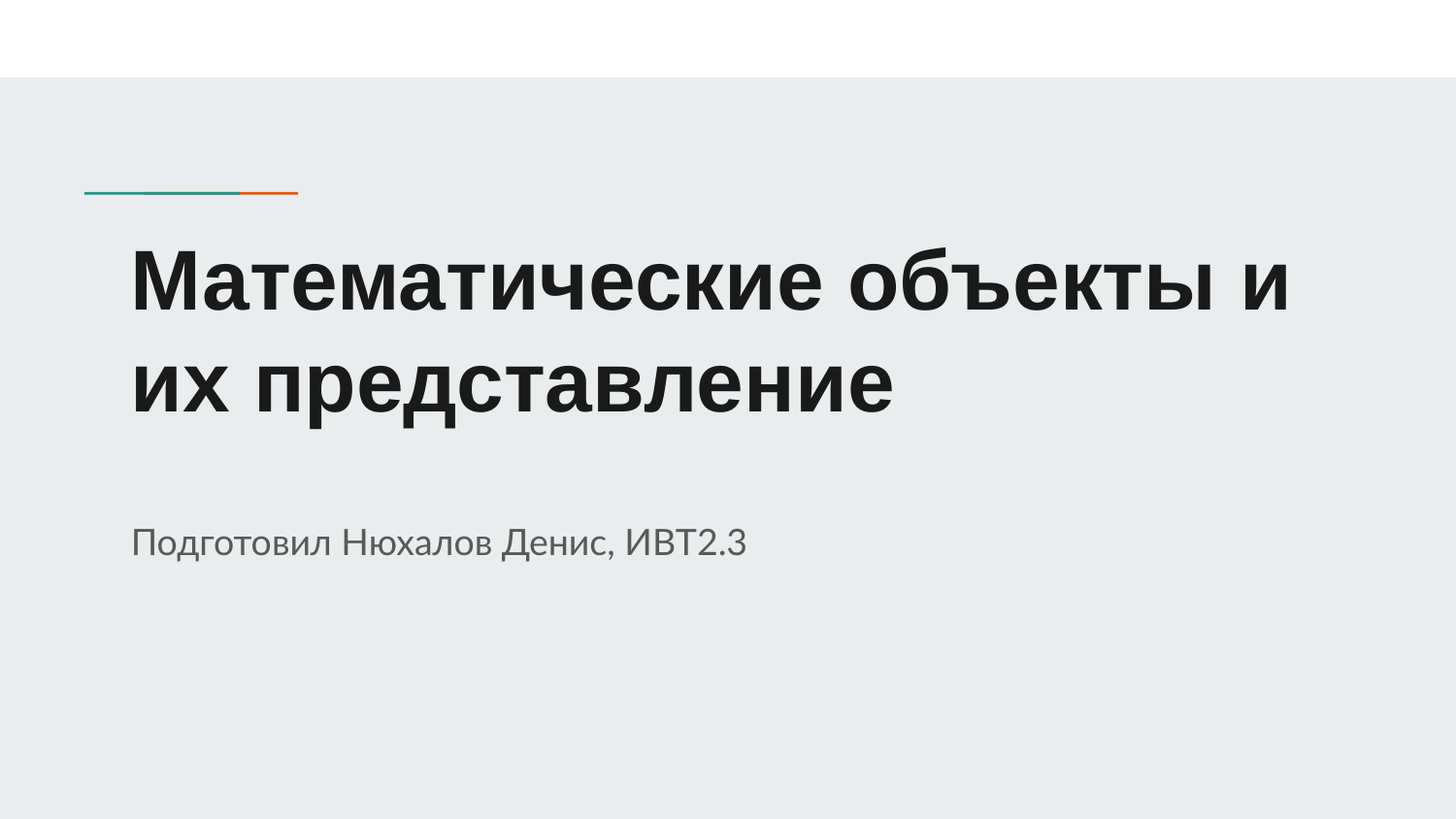

# Математические объекты и их представление
Подготовил Нюхалов Денис, ИВТ2.3